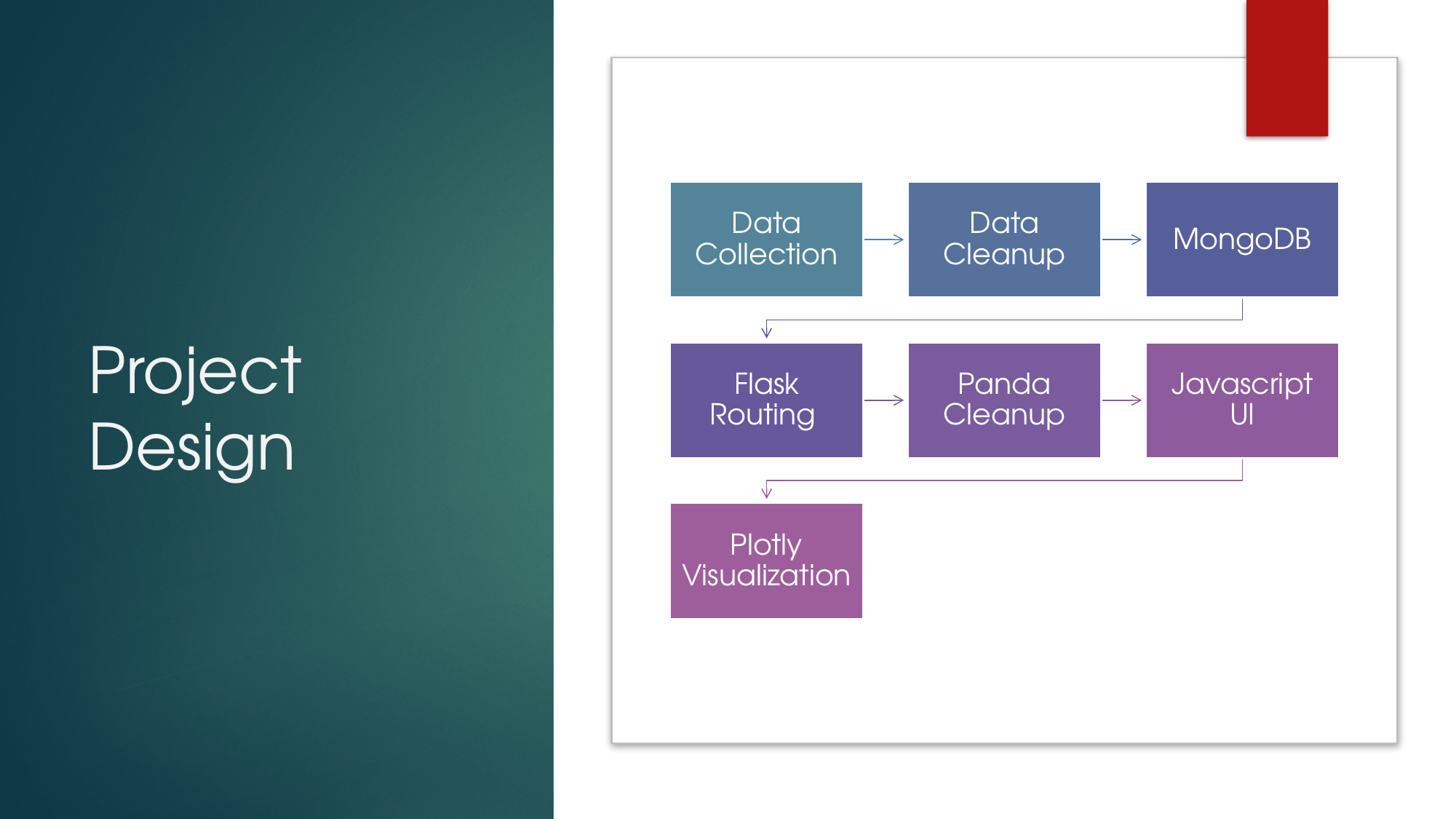

Data Collection

Data Cleanup

MongoDB

Flask Routing

Panda Cleanup

Javascript UI
Plotly Visualization
# Project Design